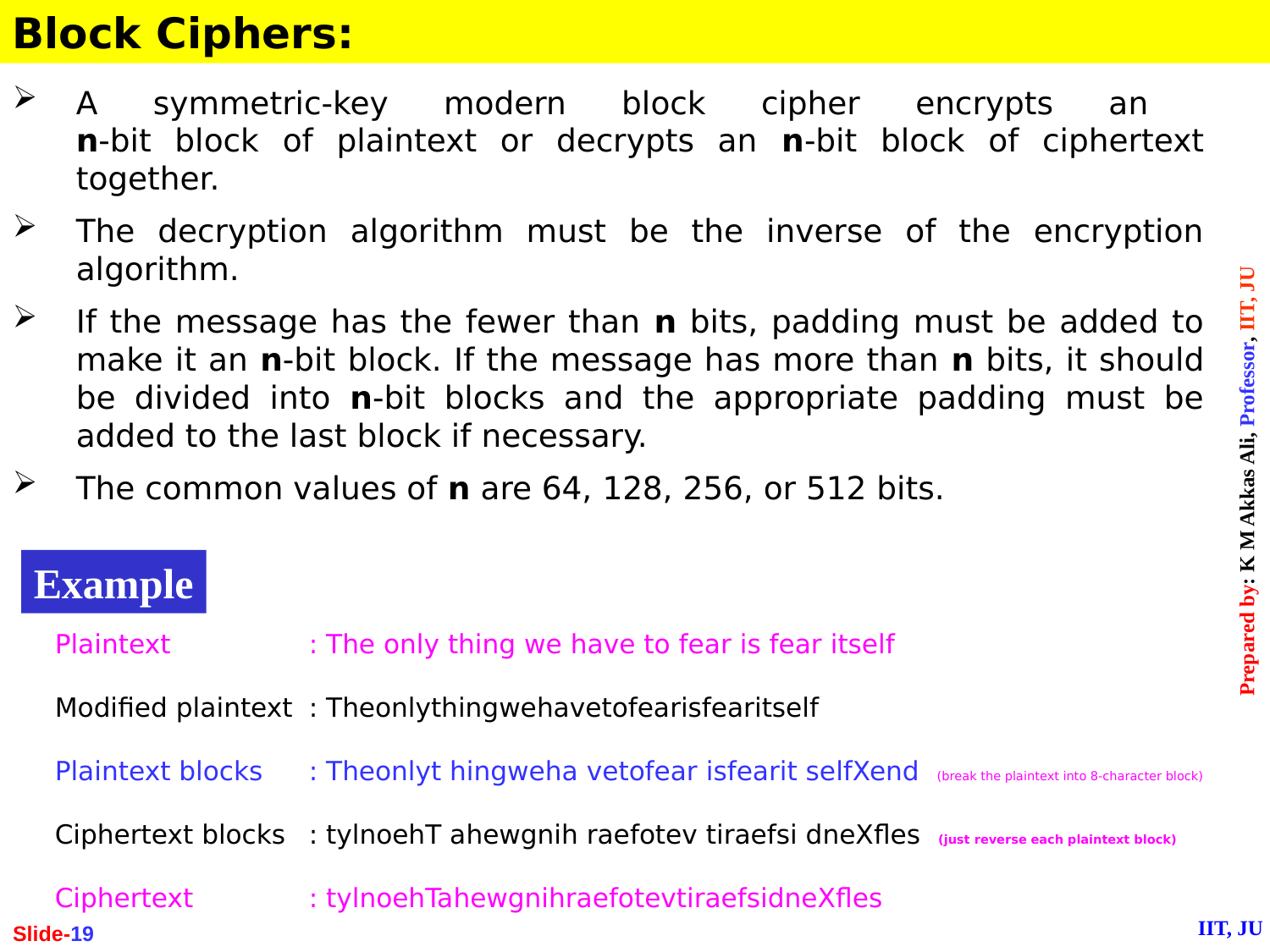

Block Ciphers:
A symmetric-key modern block cipher encrypts an
n-bit block of plaintext or decrypts an n-bit block of ciphertext together.
The decryption algorithm must be the inverse of the encryption algorithm.
If the message has the fewer than n bits, padding must be added to make it an n-bit block. If the message has more than n bits, it should be divided into n-bit blocks and the appropriate padding must be added to the last block if necessary.
The common values of n are 64, 128, 256, or 512 bits.
Example
Plaintext		: The only thing we have to fear is fear itself
Modified plaintext	: Theonlythingwehavetofearisfearitself

Plaintext blocks	: Theonlyt hingweha vetofear isfearit selfXend  (break the plaintext into 8-character block)

Ciphertext blocks	: tylnoehT ahewgnih raefotev tiraefsi dneXfles  (just reverse each plaintext block)

Ciphertext	: tylnoehTahewgnihraefotevtiraefsidneXfles
Slide-19